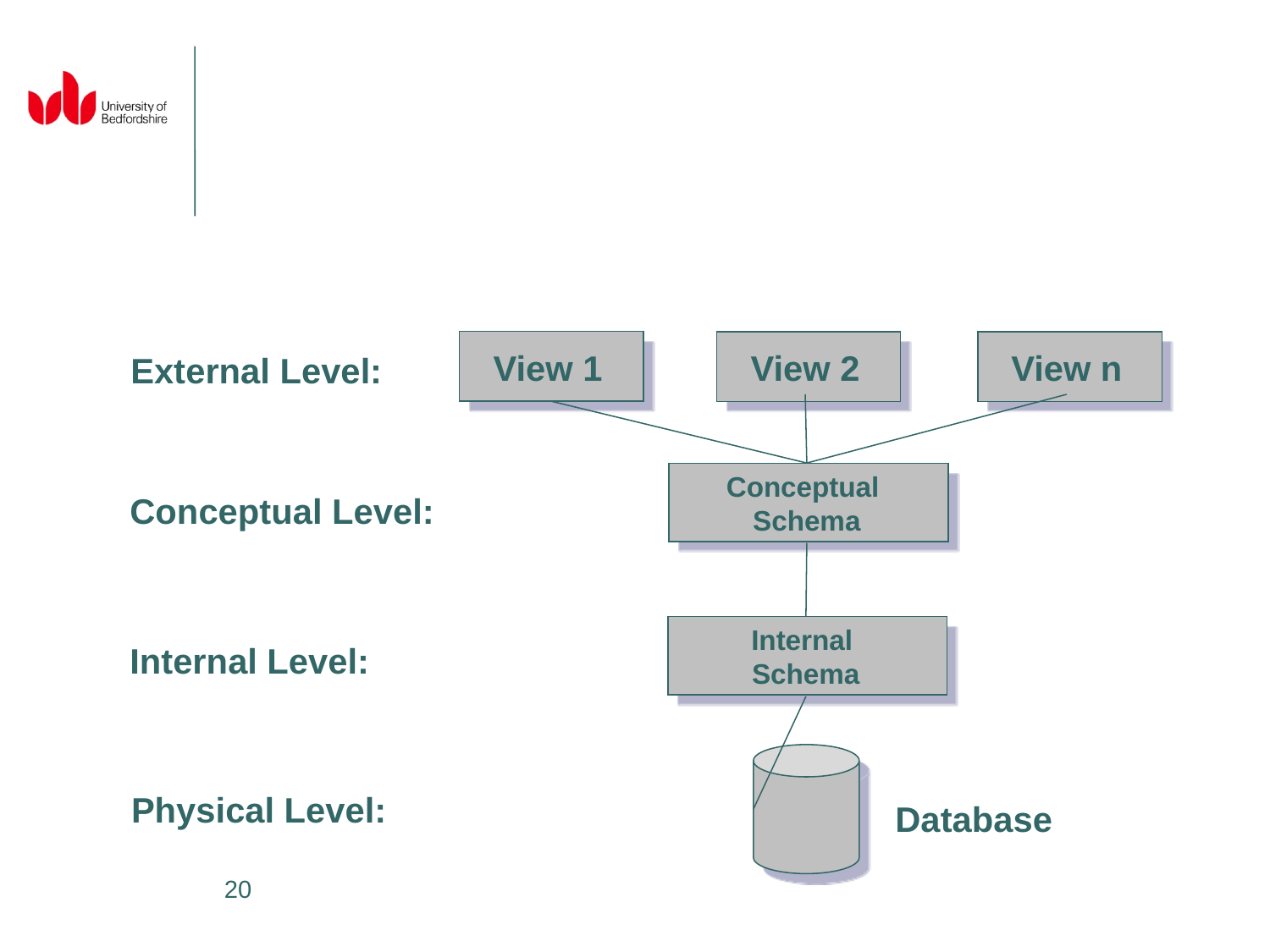

View 1

View 2

View n
External Level:
Conceptual
Schema

Conceptual Level:
Internal
Schema

Internal Level:

Physical Level:
Database
20